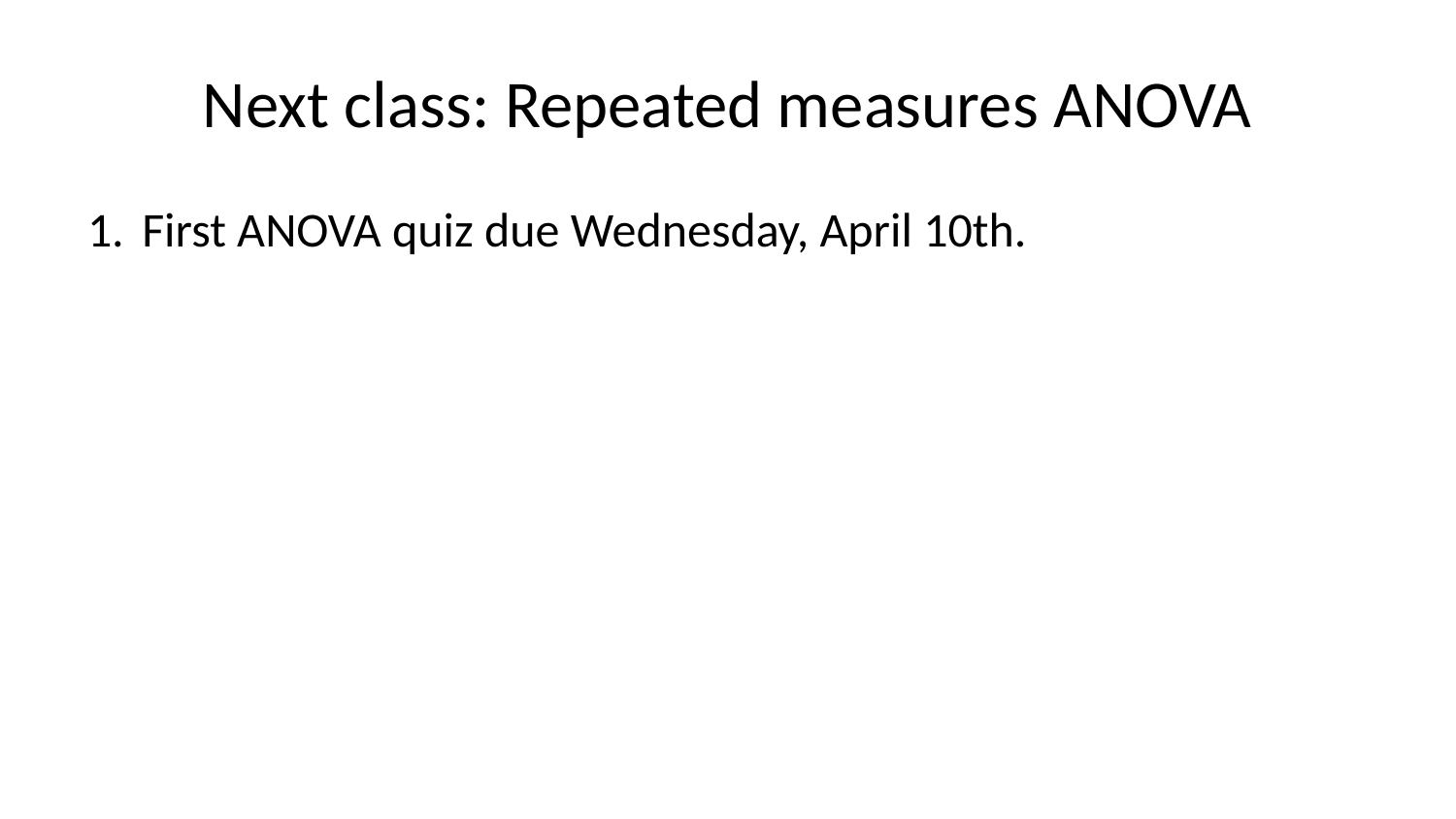

# Next class: Repeated measures ANOVA
First ANOVA quiz due Wednesday, April 10th.